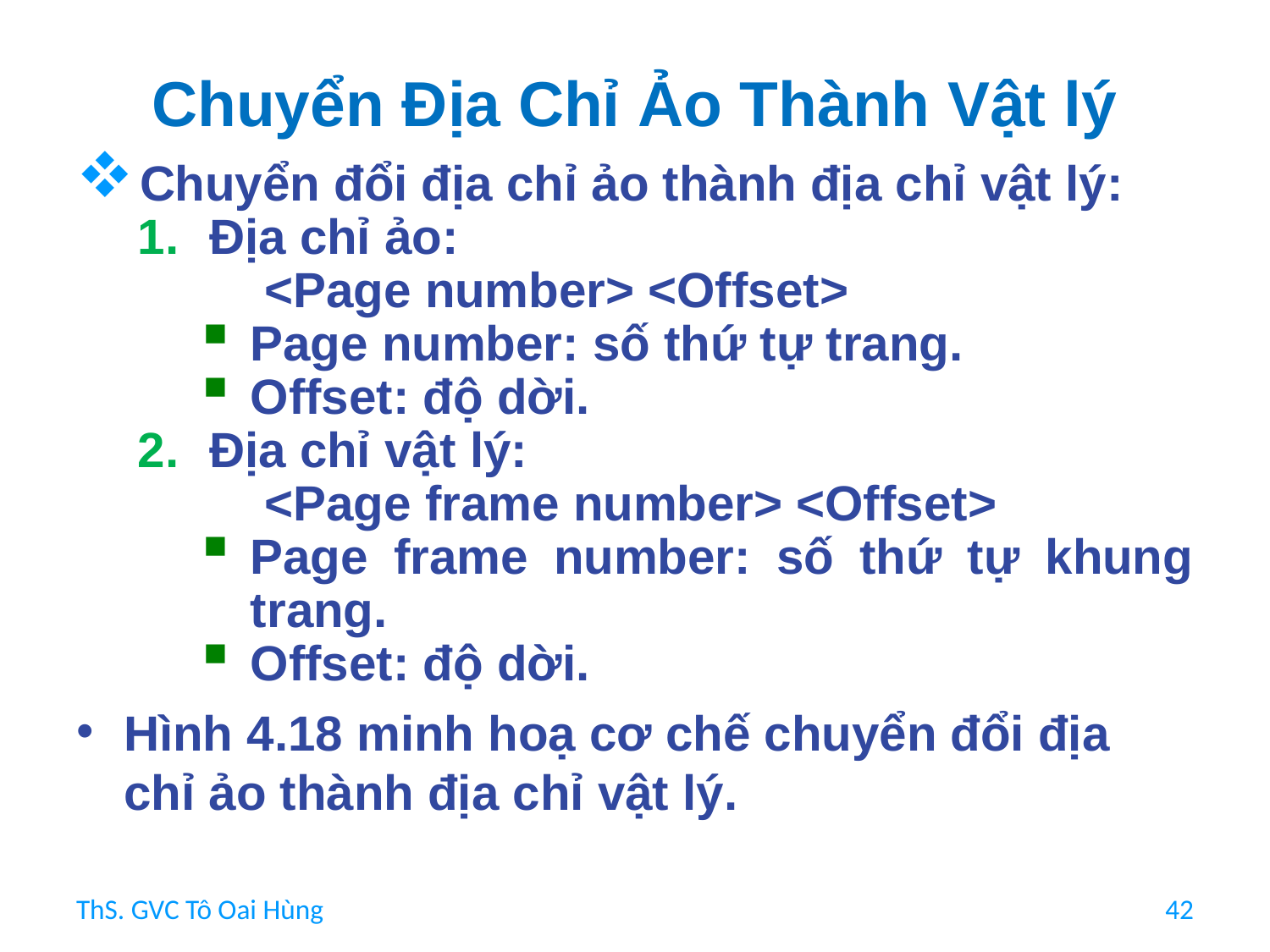

# Chuyển Địa Chỉ Ảo Thành Vật lý
Chuyển đổi địa chỉ ảo thành địa chỉ vật lý:
Địa chỉ ảo:
	<Page number> <Offset>
Page number: số thứ tự trang.
Offset: độ dời.
Địa chỉ vật lý:
	<Page frame number> <Offset>
Page frame number: số thứ tự khung trang.
Offset: độ dời.
Hình 4.18 minh hoạ cơ chế chuyển đổi địa chỉ ảo thành địa chỉ vật lý.

ThS. GVC Tô Oai Hùng
42